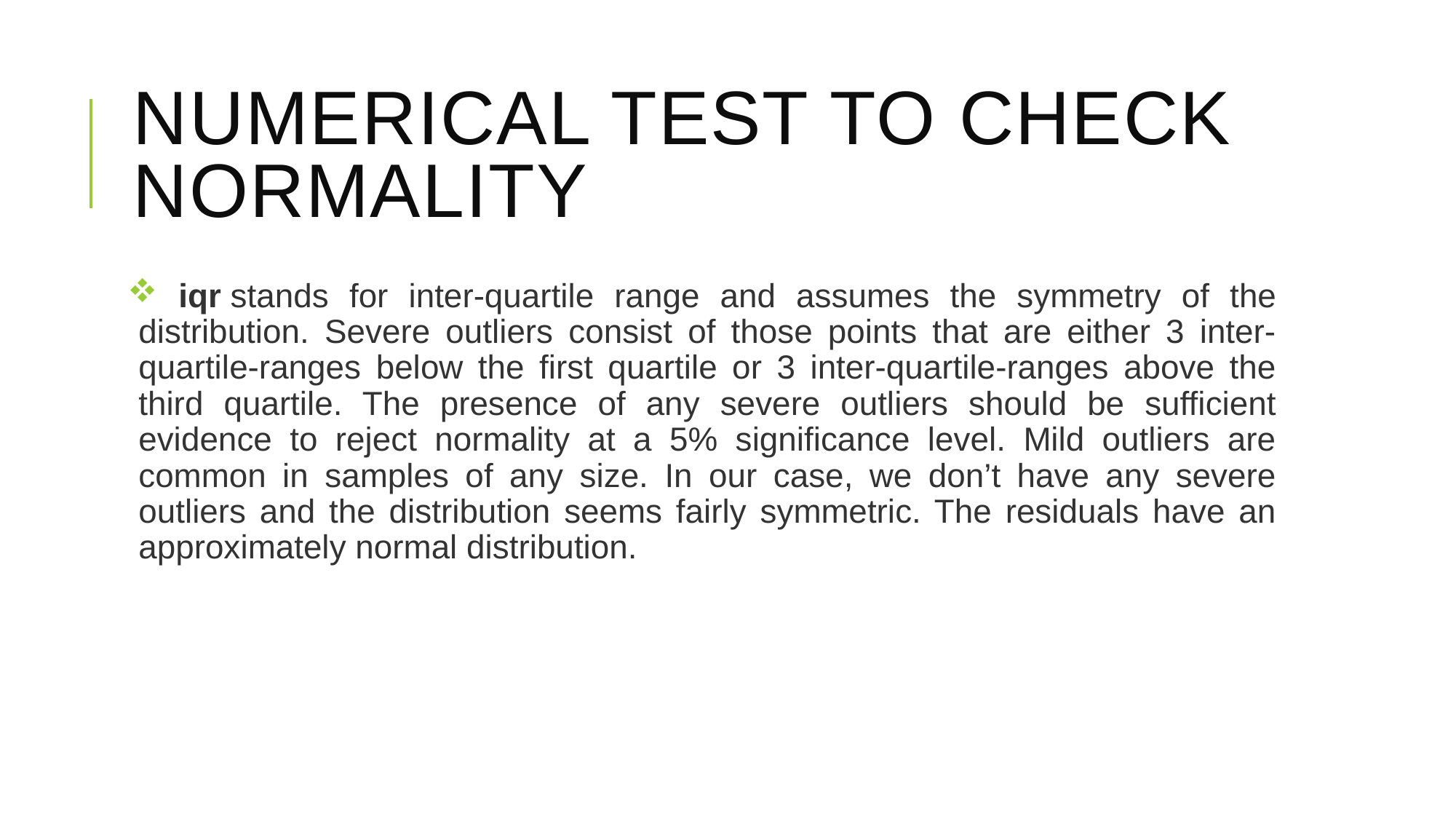

# Numerical test to check normality
 iqr stands for inter-quartile range and assumes the symmetry of the distribution. Severe outliers consist of those points that are either 3 inter-quartile-ranges below the first quartile or 3 inter-quartile-ranges above the third quartile. The presence of any severe outliers should be sufficient evidence to reject normality at a 5% significance level. Mild outliers are common in samples of any size. In our case, we don’t have any severe outliers and the distribution seems fairly symmetric. The residuals have an approximately normal distribution.